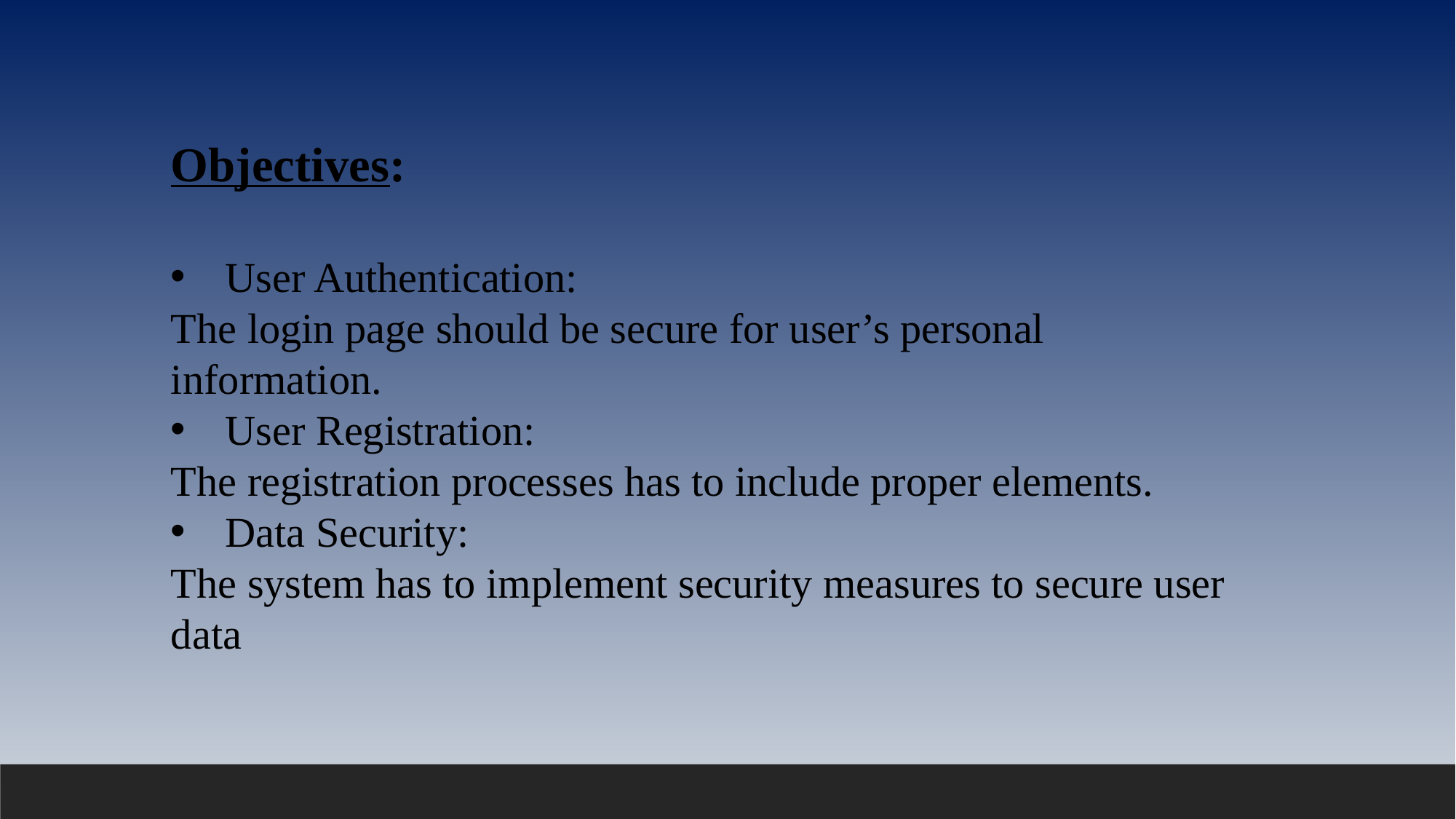

Objectives:

User Authentication:
The login page should be secure for user’s personal     information.
User Registration:
The registration processes has to include proper elements.
Data Security:
The system has to implement security measures to secure user data